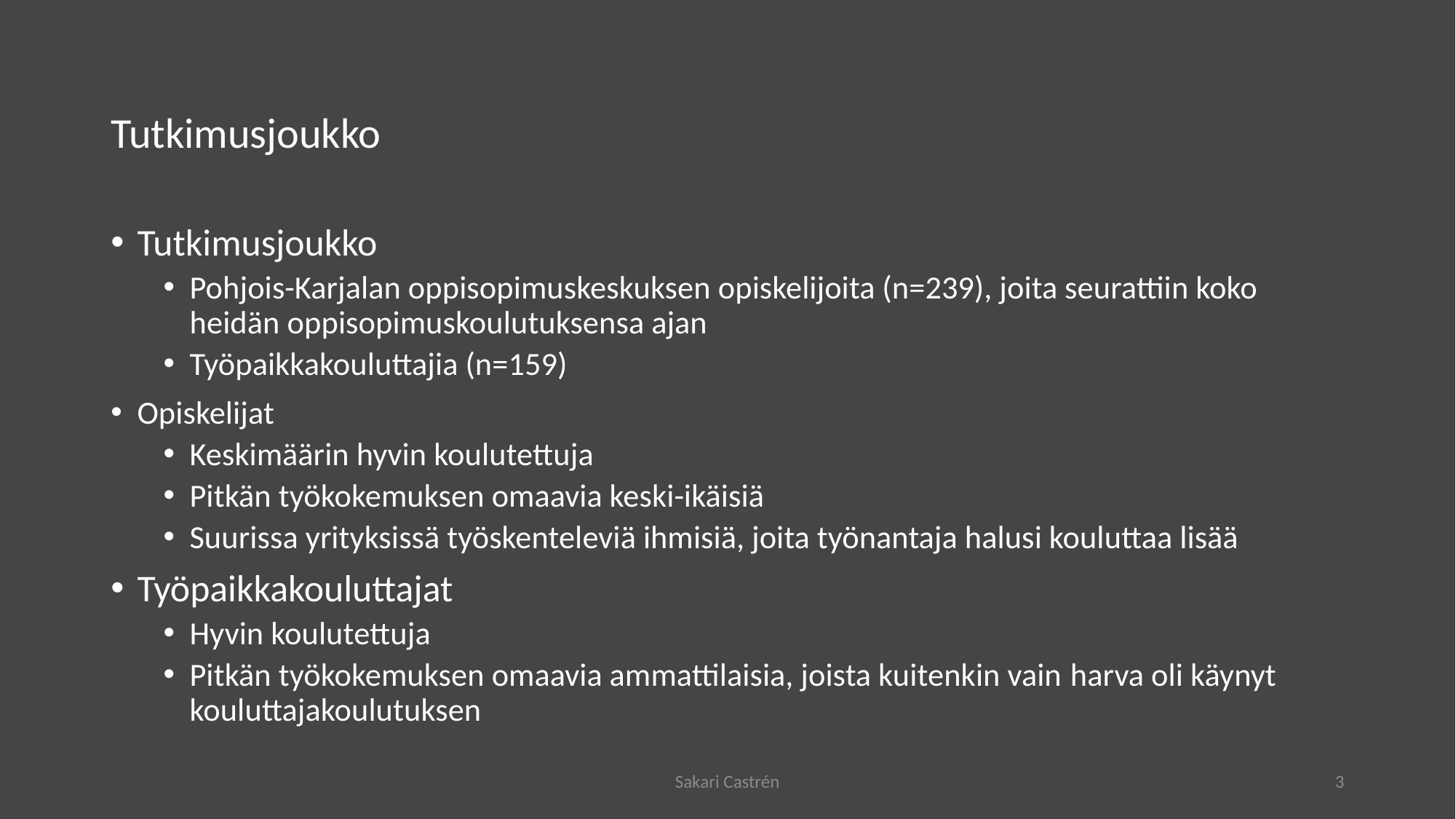

# Tutkimusjoukko

Tutkimusjoukko
Pohjois-Karjalan oppisopimuskeskuksen opiskelijoita (n=239), joita seurattiin koko heidän oppisopimuskoulutuksensa ajan
Työpaikkakouluttajia (n=159)
Opiskelijat
Keskimäärin hyvin koulutettuja
Pitkän työkokemuksen omaavia keski-ikäisiä
Suurissa yrityksissä työskenteleviä ihmisiä, joita työnantaja halusi kouluttaa lisää
Työpaikkakouluttajat
Hyvin koulutettuja
Pitkän työkokemuksen omaavia ammattilaisia, joista kuitenkin vain harva oli käynyt kouluttajakoulutuksen
Sakari Castrén
3